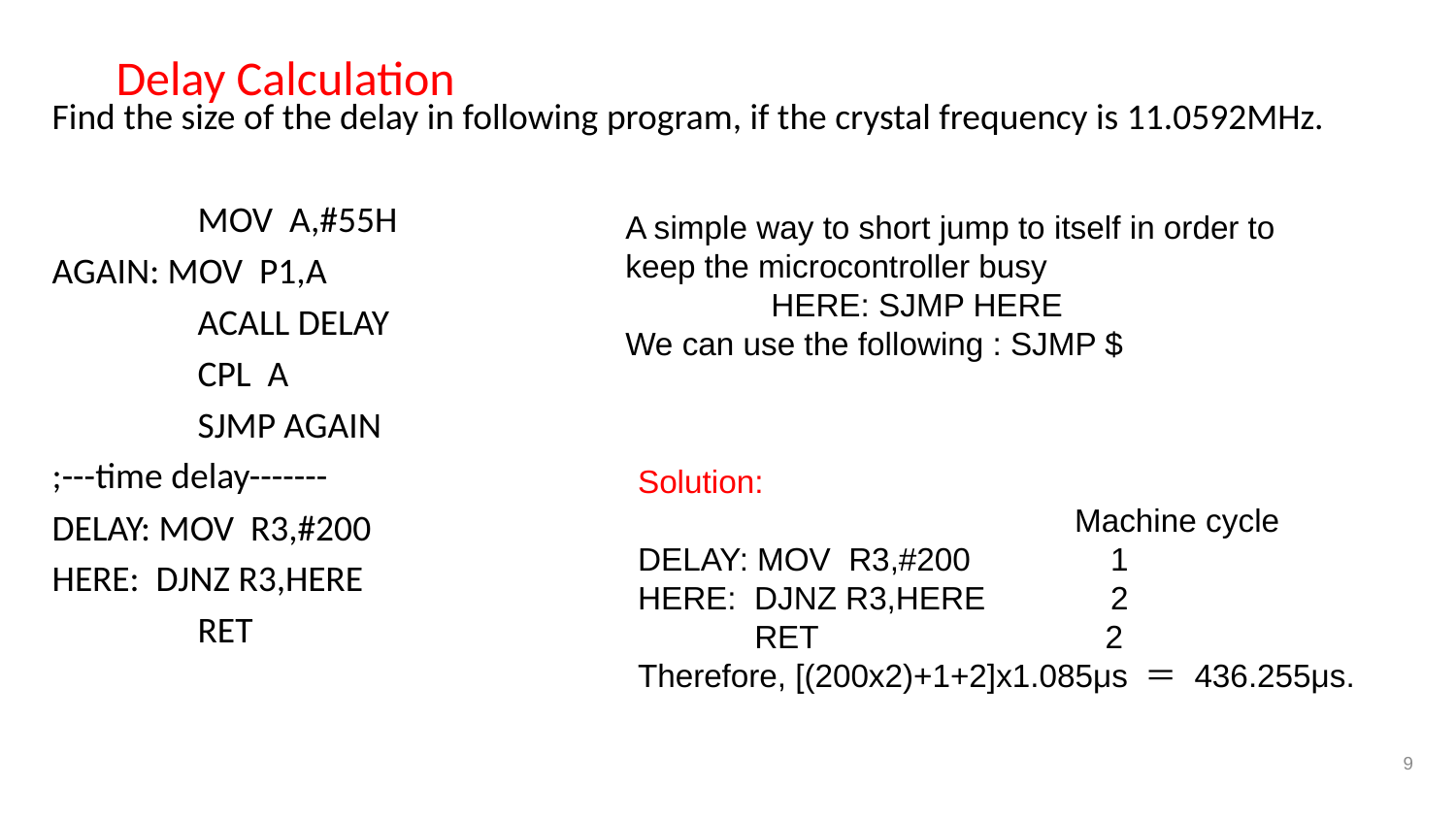

# Delay Calculation
Find the size of the delay in following program, if the crystal frequency is 11.0592MHz.

	MOV  A,#55H
AGAIN: MOV  P1,A
	ACALL DELAY
	CPL  A
	SJMP AGAIN
;---time delay-------
DELAY: MOV  R3,#200
HERE:  DJNZ R3,HERE
	RET
A simple way to short jump to itself in order to keep the microcontroller busy
	HERE: SJMP HERE
We can use the following : SJMP $
Solution:
			Machine cycle
DELAY: MOV  R3,#200	    1
HERE:  DJNZ R3,HERE 	    2
             RET                                2
Therefore, [(200x2)+1+2]x1.085μs ＝ 436.255μs.
9